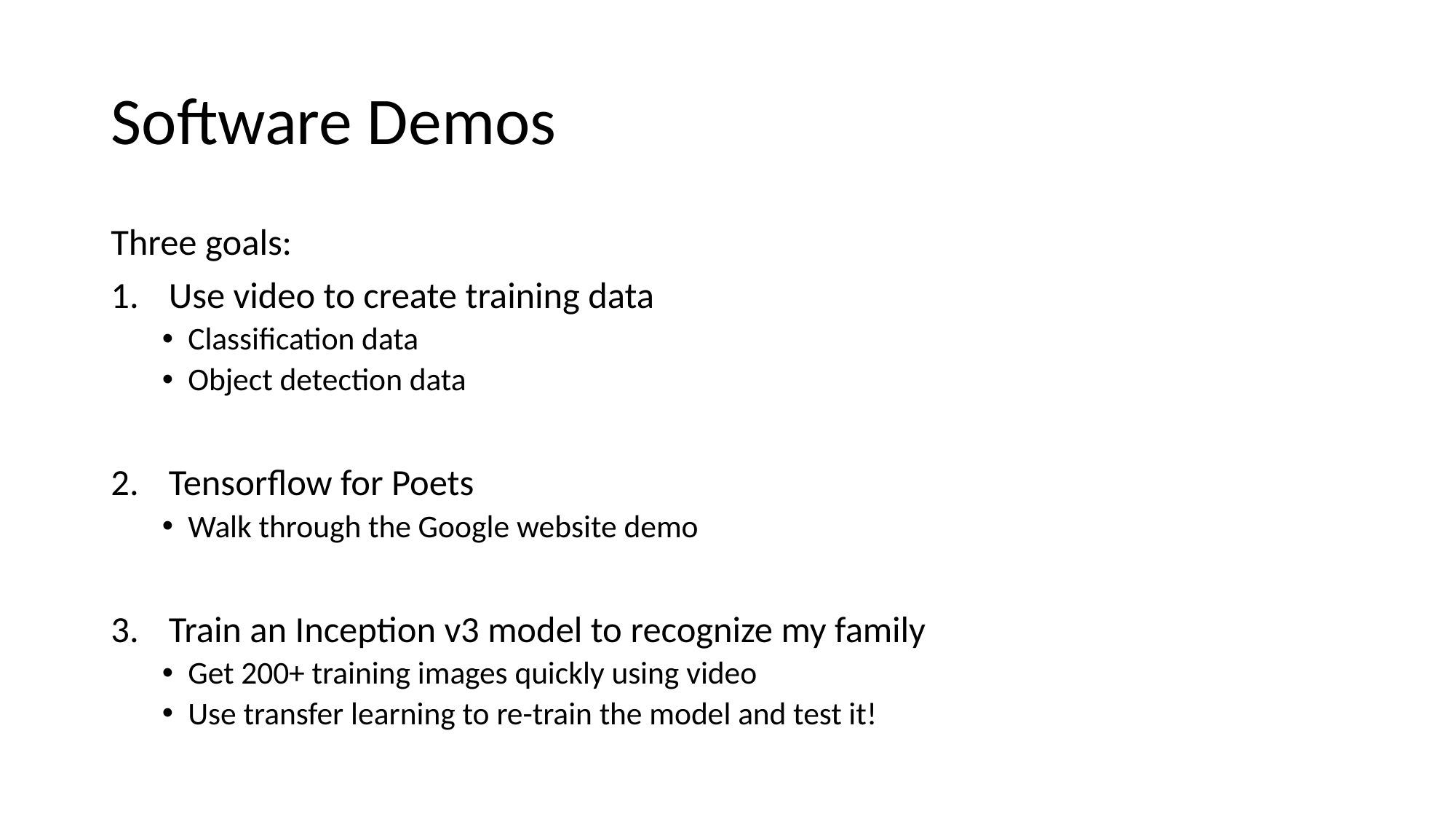

# Software Demos
Three goals:
Use video to create training data
Classification data
Object detection data

Tensorflow for Poets
Walk through the Google website demo

Train an Inception v3 model to recognize my family
Get 200+ training images quickly using video
Use transfer learning to re-train the model and test it!